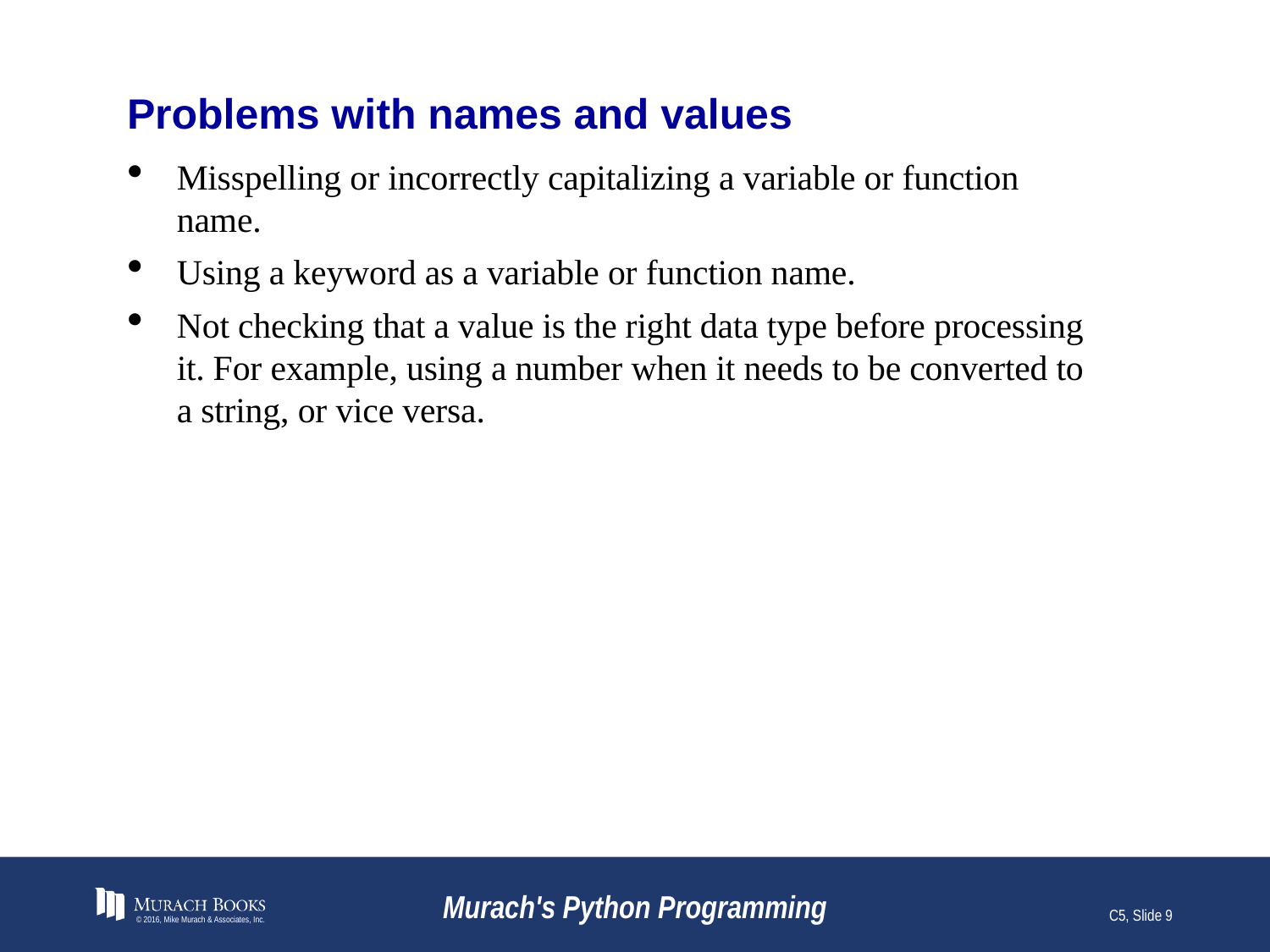

# Problems with names and values
Misspelling or incorrectly capitalizing a variable or function name.
Using a keyword as a variable or function name.
Not checking that a value is the right data type before processing it. For example, using a number when it needs to be converted to a string, or vice versa.

© 2016, Mike Murach & Associates, Inc.
Murach's Python Programming

C5, Slide 9